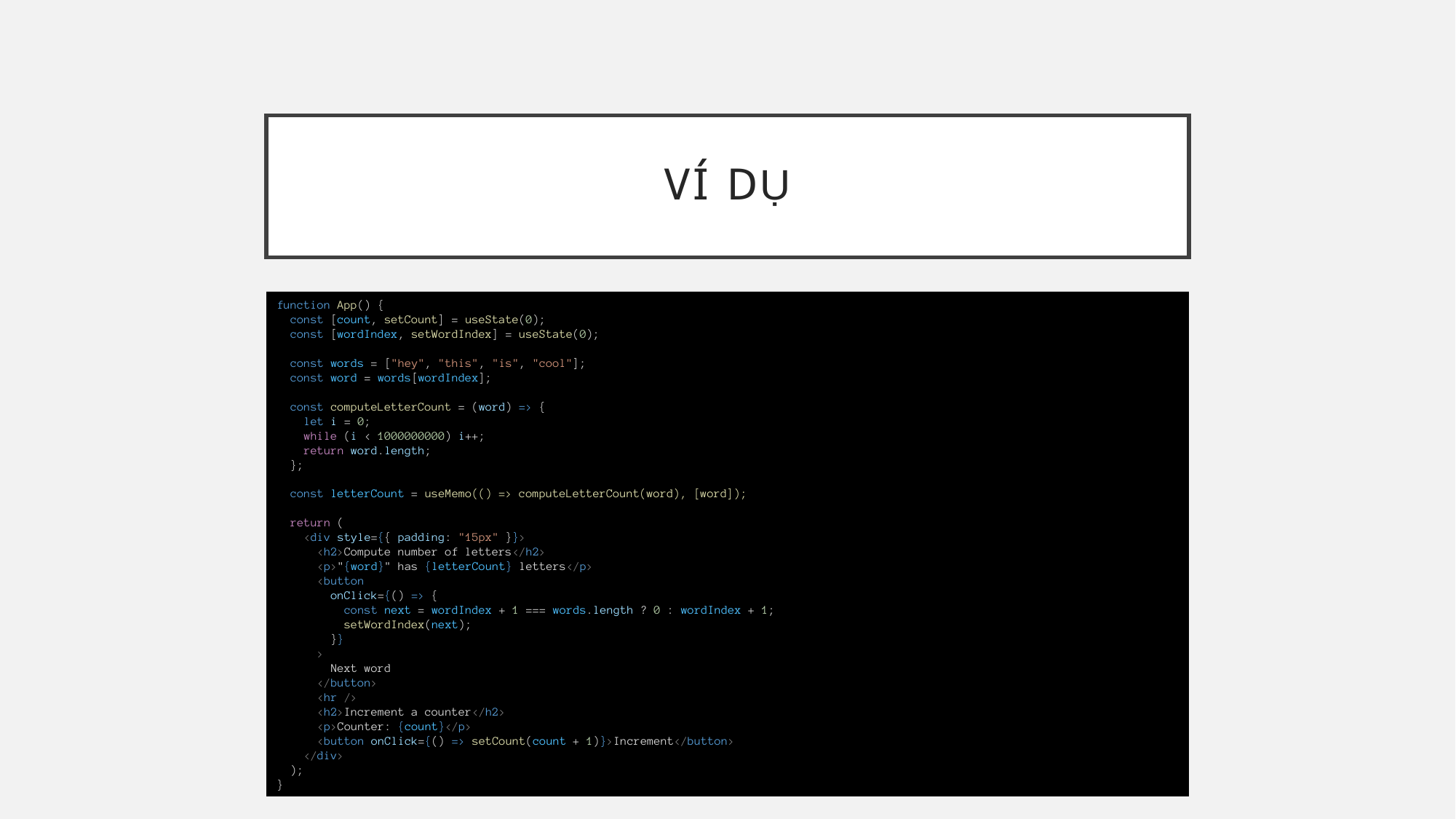

# Ví dụ
function App() {
  const [count, setCount] = useState(0);
  const [wordIndex, setWordIndex] = useState(0);
  const words = ["hey", "this", "is", "cool"];
  const word = words[wordIndex];
  const computeLetterCount = (word) => {
    let i = 0;
    while (i < 1000000000) i++;
    return word.length;
  };
  const letterCount = useMemo(() => computeLetterCount(word), [word]);
  return (
    <div style={{ padding: "15px" }}>
      <h2>Compute number of letters</h2>
      <p>"{word}" has {letterCount} letters</p>
      <button
        onClick={() => {
          const next = wordIndex + 1 === words.length ? 0 : wordIndex + 1;
          setWordIndex(next);
        }}
      >
        Next word
      </button>
      <hr />
      <h2>Increment a counter</h2>
      <p>Counter: {count}</p>
      <button onClick={() => setCount(count + 1)}>Increment</button>
    </div>
  );
}